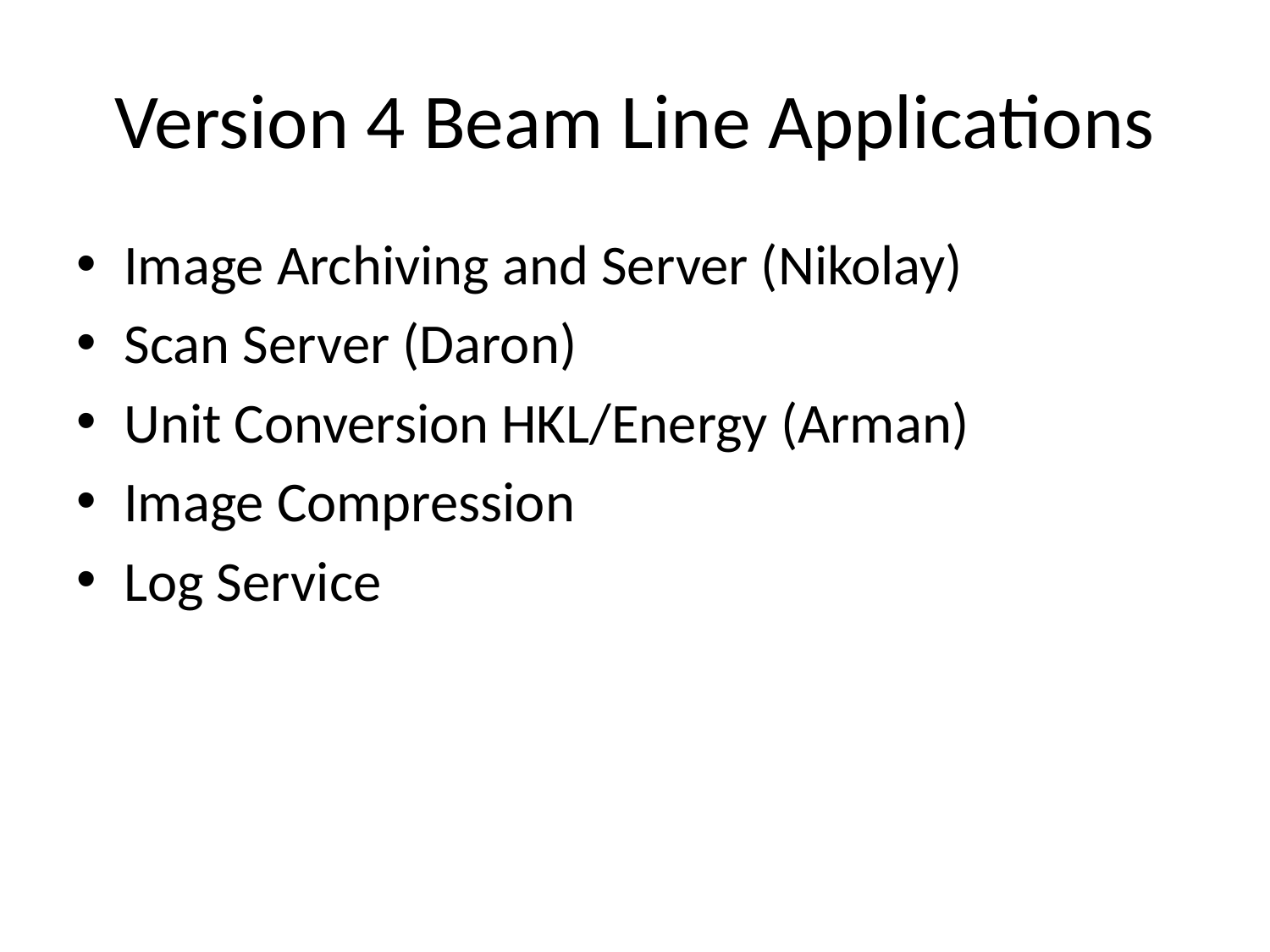

# Version 4 Beam Line Applications
Image Archiving and Server (Nikolay)
Scan Server (Daron)
Unit Conversion HKL/Energy (Arman)
Image Compression
Log Service